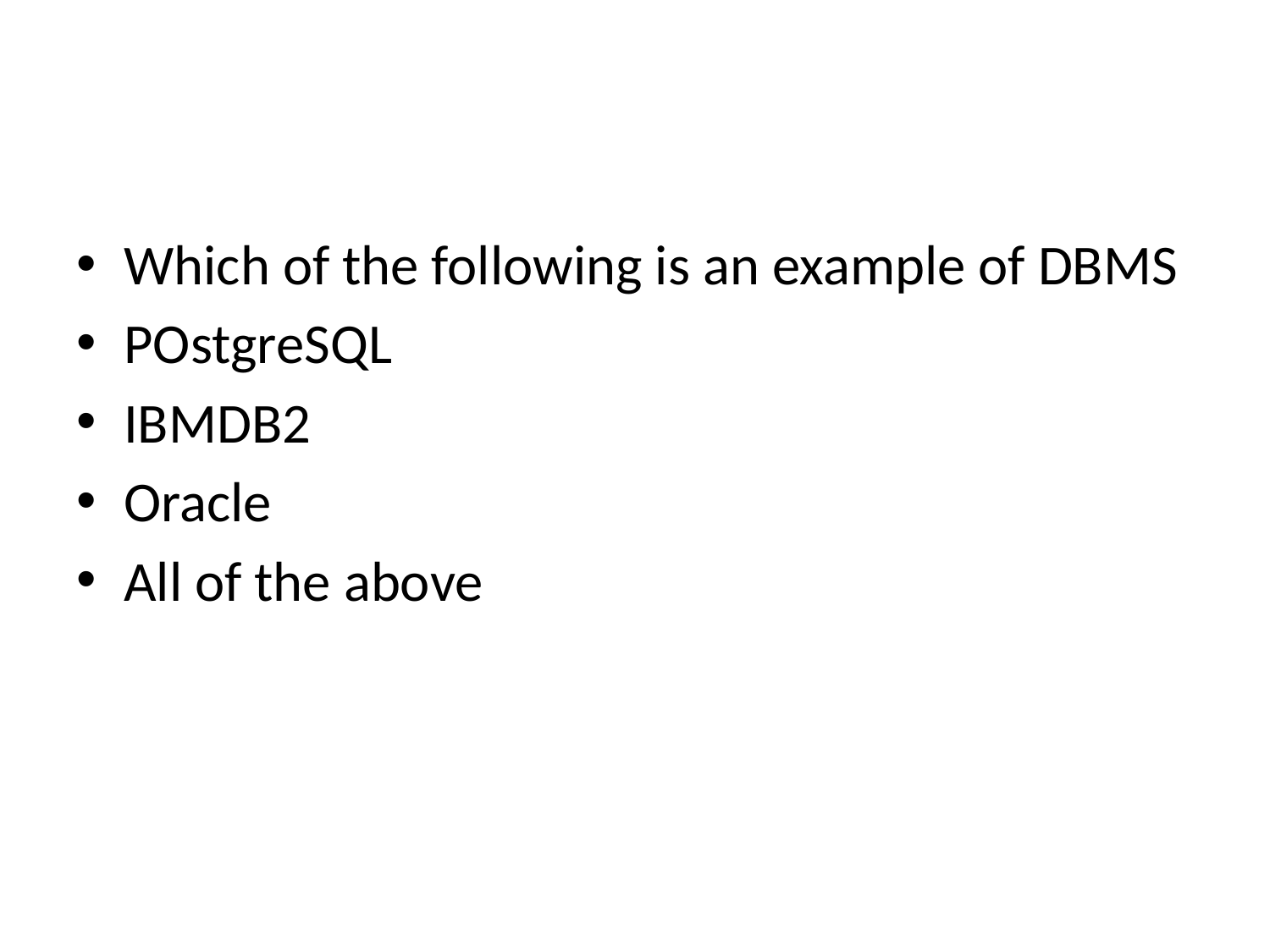

#
Which of the following is an example of DBMS
POstgreSQL
IBMDB2
Oracle
All of the above